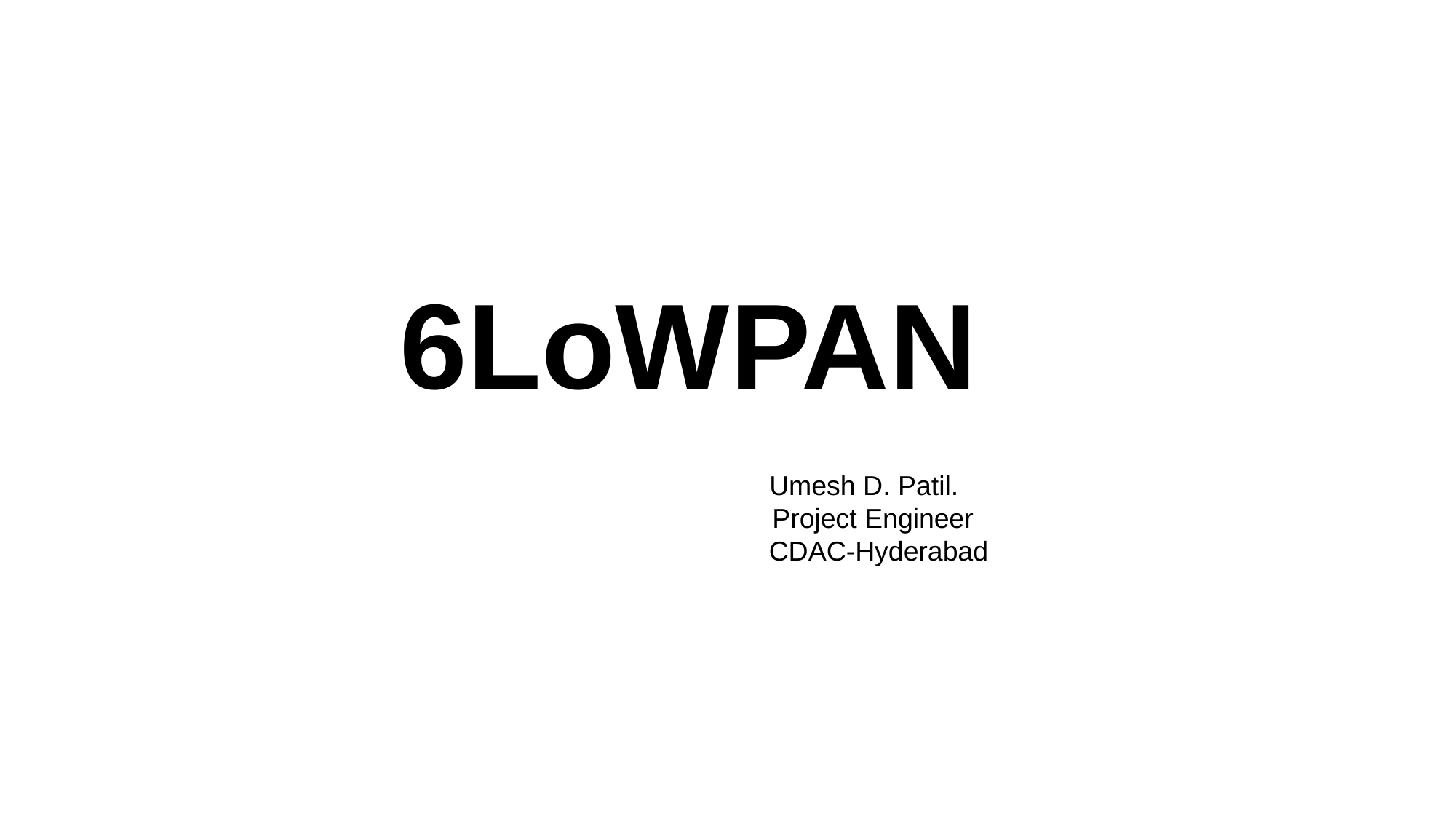

# 6LoWPAN

Umesh D. Patil.
                                 Project Engineer
    CDAC-Hyderabad